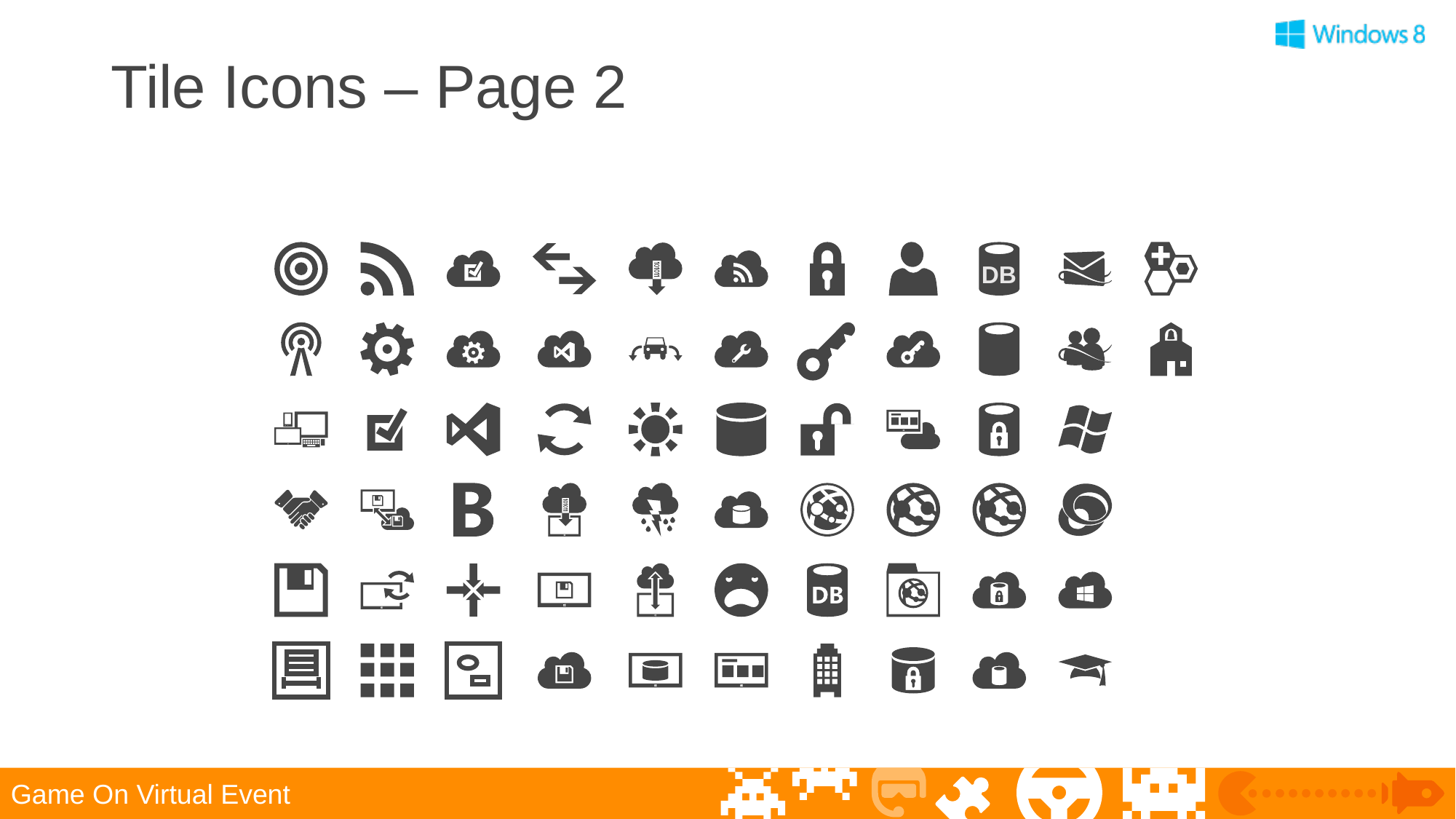

# Tile Icons – Page 2

DB